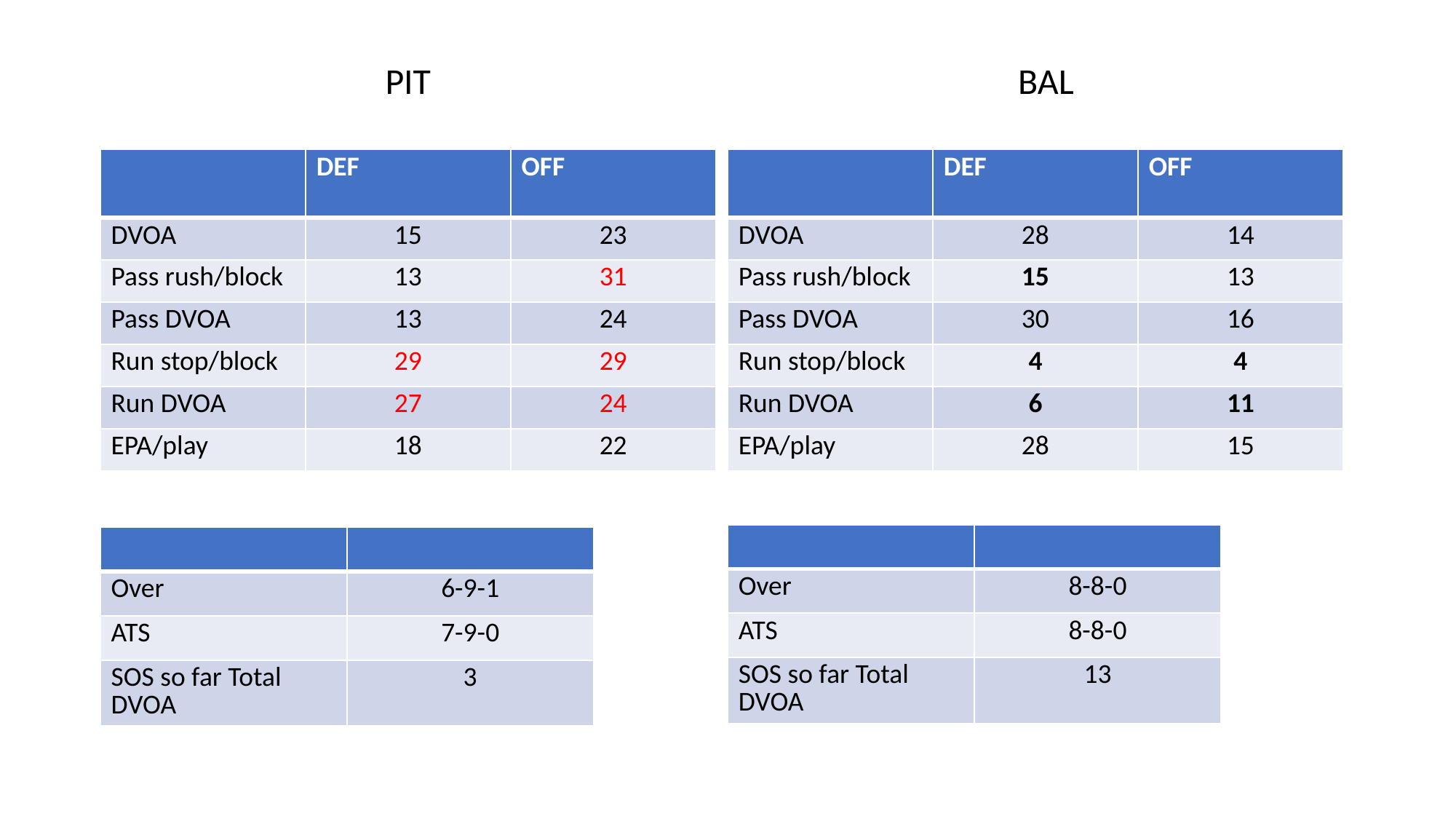

PIT
BAL
|  | DEF | OFF |
| --- | --- | --- |
| DVOA | 15 | 23 |
| Pass rush/block | 13 | 31 |
| Pass DVOA | 13 | 24 |
| Run stop/block | 29 | 29 |
| Run DVOA | 27 | 24 |
| EPA/play | 18 | 22 |
|  | DEF | OFF |
| --- | --- | --- |
| DVOA | 28 | 14 |
| Pass rush/block | 15 | 13 |
| Pass DVOA | 30 | 16 |
| Run stop/block | 4 | 4 |
| Run DVOA | 6 | 11 |
| EPA/play | 28 | 15 |
|  |  |
| --- | --- |
| Over | 8-8-0 |
| ATS | 8-8-0 |
| SOS so far Total DVOA | 13 |
|  |  |
| --- | --- |
| Over | 6-9-1 |
| ATS | 7-9-0 |
| SOS so far Total DVOA | 3 |